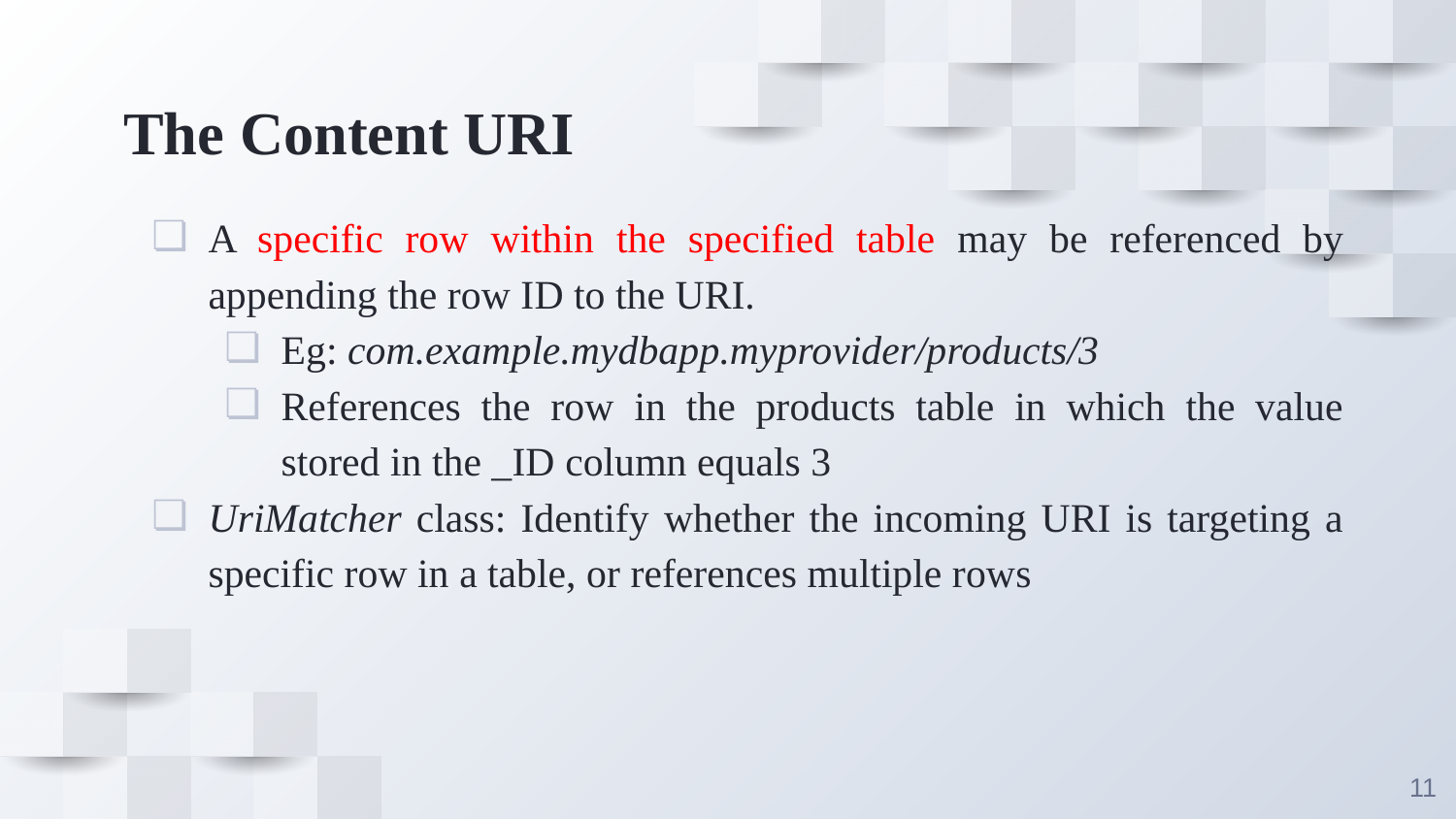

# The Content URI
A specific row within the specified table may be referenced by appending the row ID to the URI.
Eg: com.example.mydbapp.myprovider/products/3
References the row in the products table in which the value stored in the _ID column equals 3
UriMatcher class: Identify whether the incoming URI is targeting a specific row in a table, or references multiple rows

11